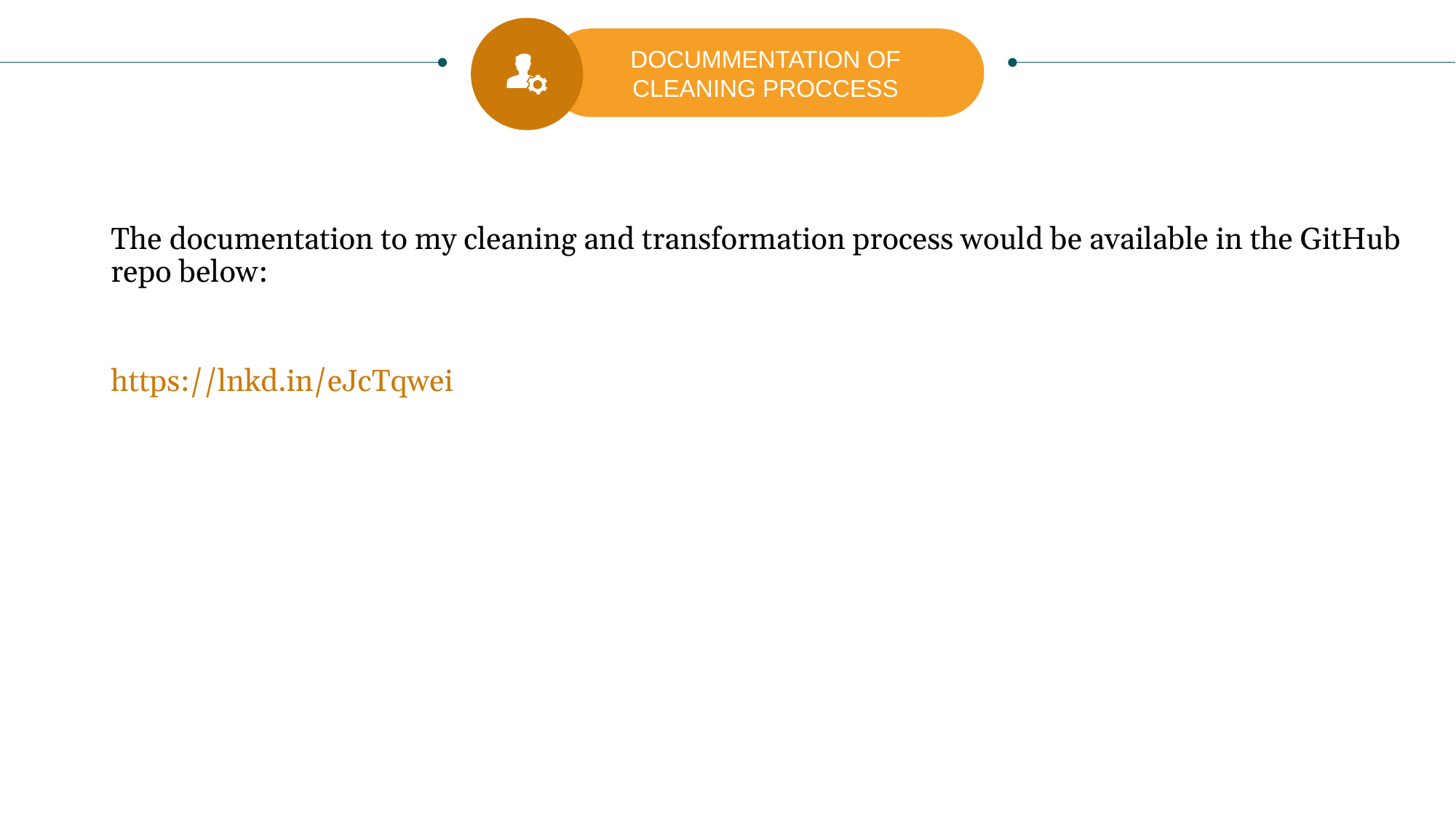

DOCUMMENTATION OF CLEANING PROCCESS

The documentation to my cleaning and transformation process would be available in the GitHub repo below:

https://lnkd.in/eJcTqwei